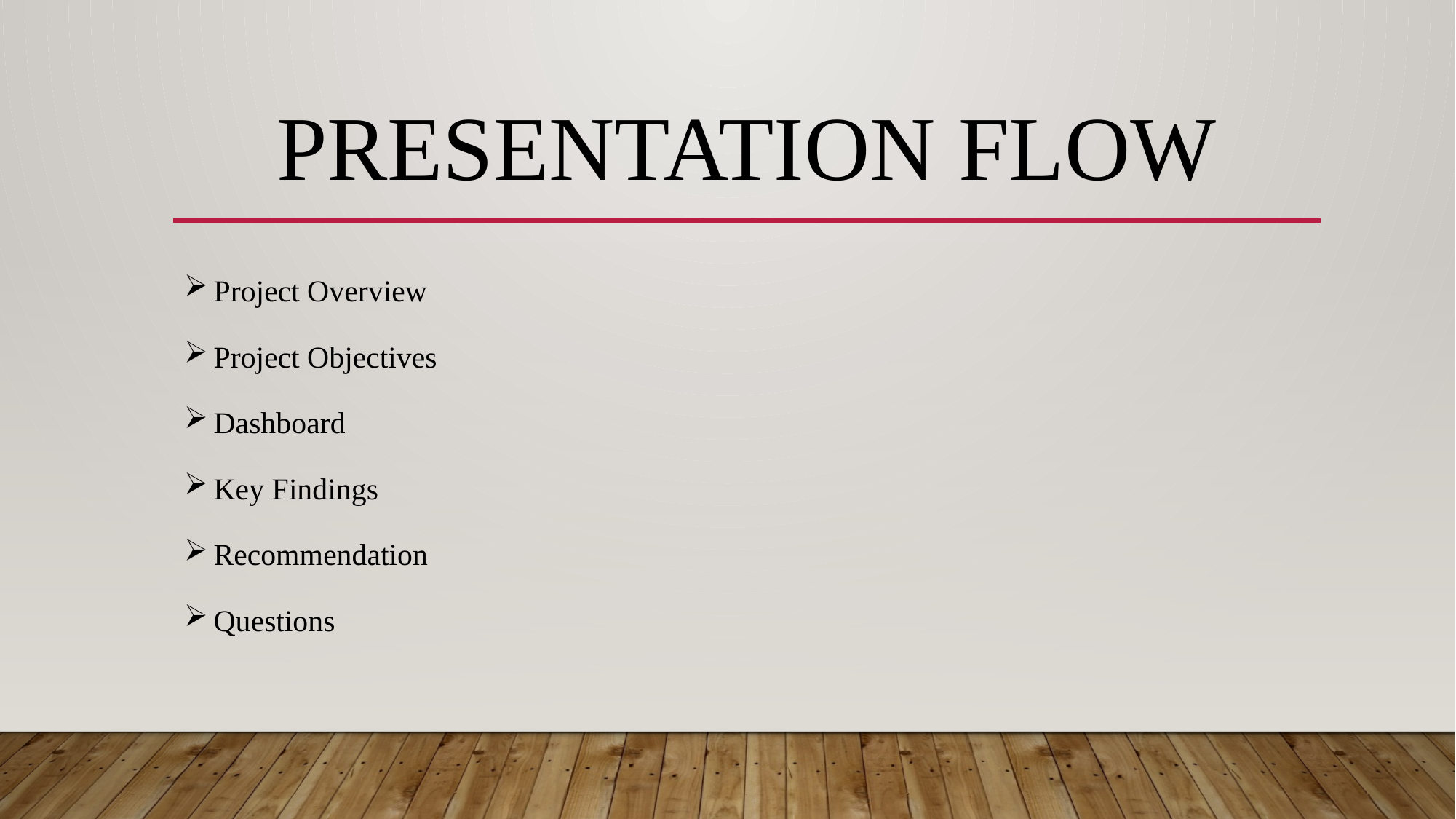

# Presentation Flow
Project Overview
Project Objectives
Dashboard
Key Findings
Recommendation
Questions